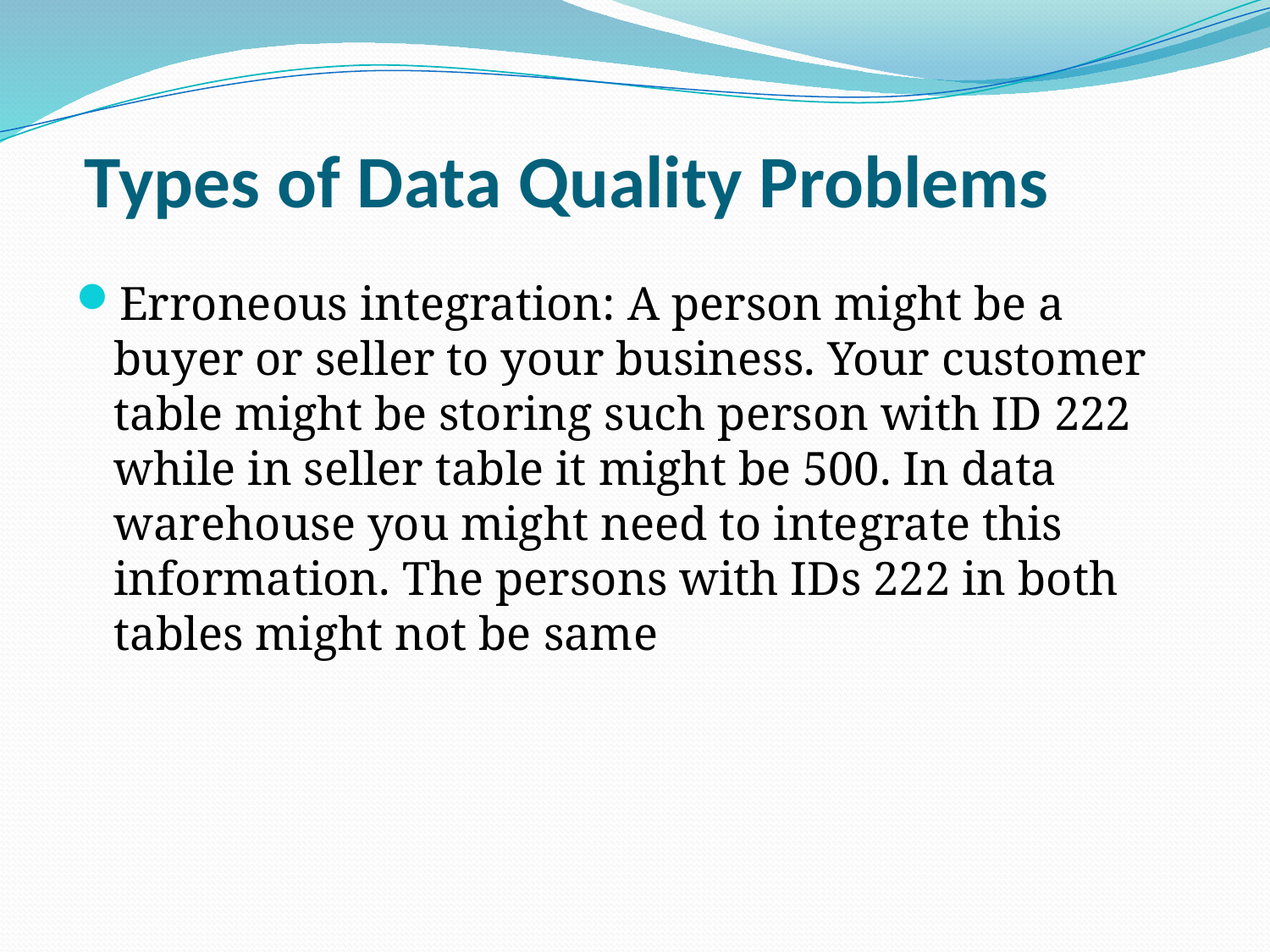

Types of Data Quality Problems
Erroneous integration: A person might be a buyer or seller to your business. Your customer table might be storing such person with ID 222 while in seller table it might be 500. In data warehouse you might need to integrate this information. The persons with IDs 222 in both tables might not be same